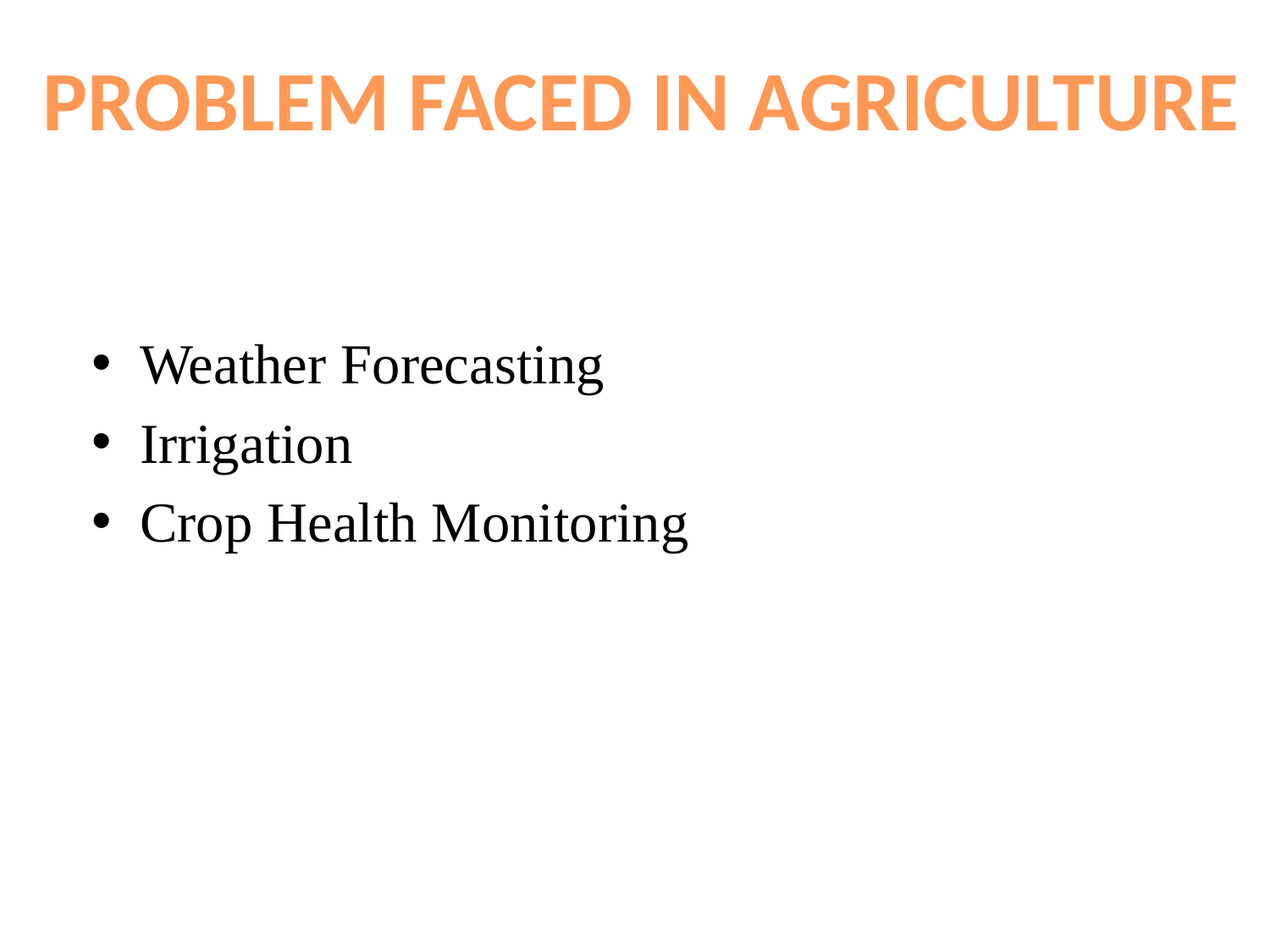

PROBLEM FACED IN AGRICULTURE
Weather Forecasting
Irrigation
Crop Health Monitoring